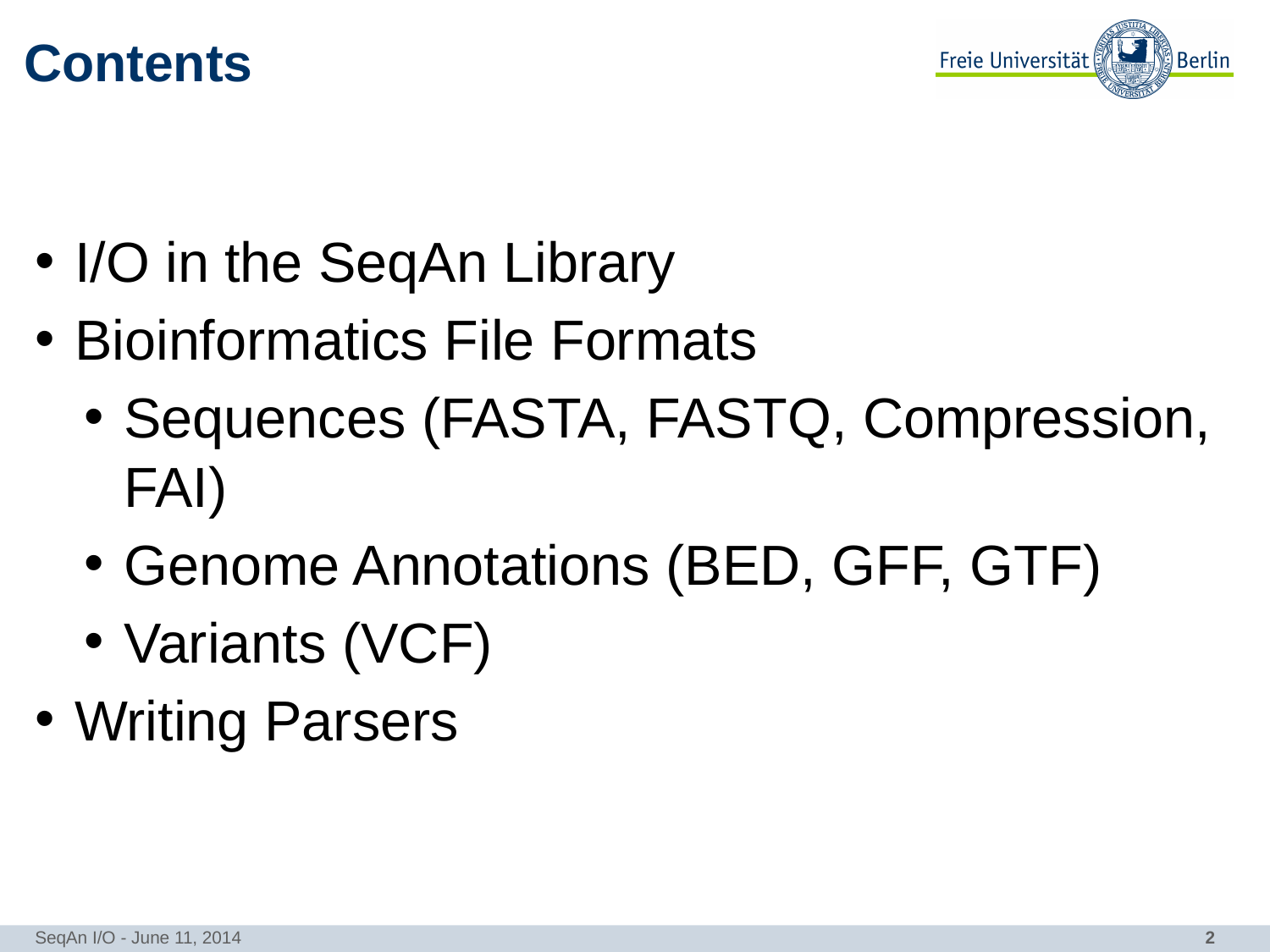

# Contents
I/O in the SeqAn Library
Bioinformatics File Formats
Sequences (FASTA, FASTQ, Compression, FAI)
Genome Annotations (BED, GFF, GTF)
Variants (VCF)
Writing Parsers
SeqAn I/O - June 11, 2014